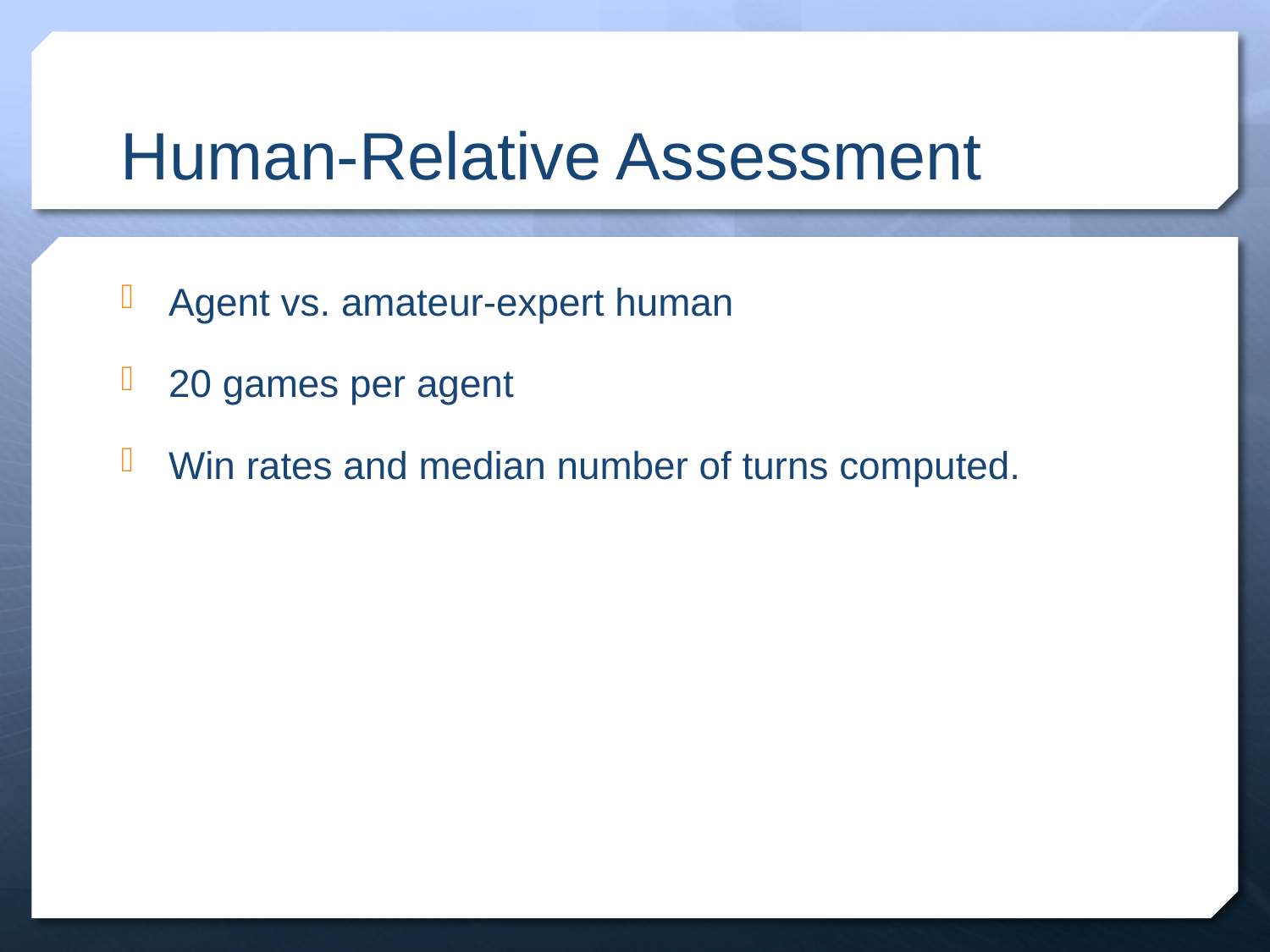

# Human-Relative Assessment
Agent vs. amateur-expert human
20 games per agent
Win rates and median number of turns computed.